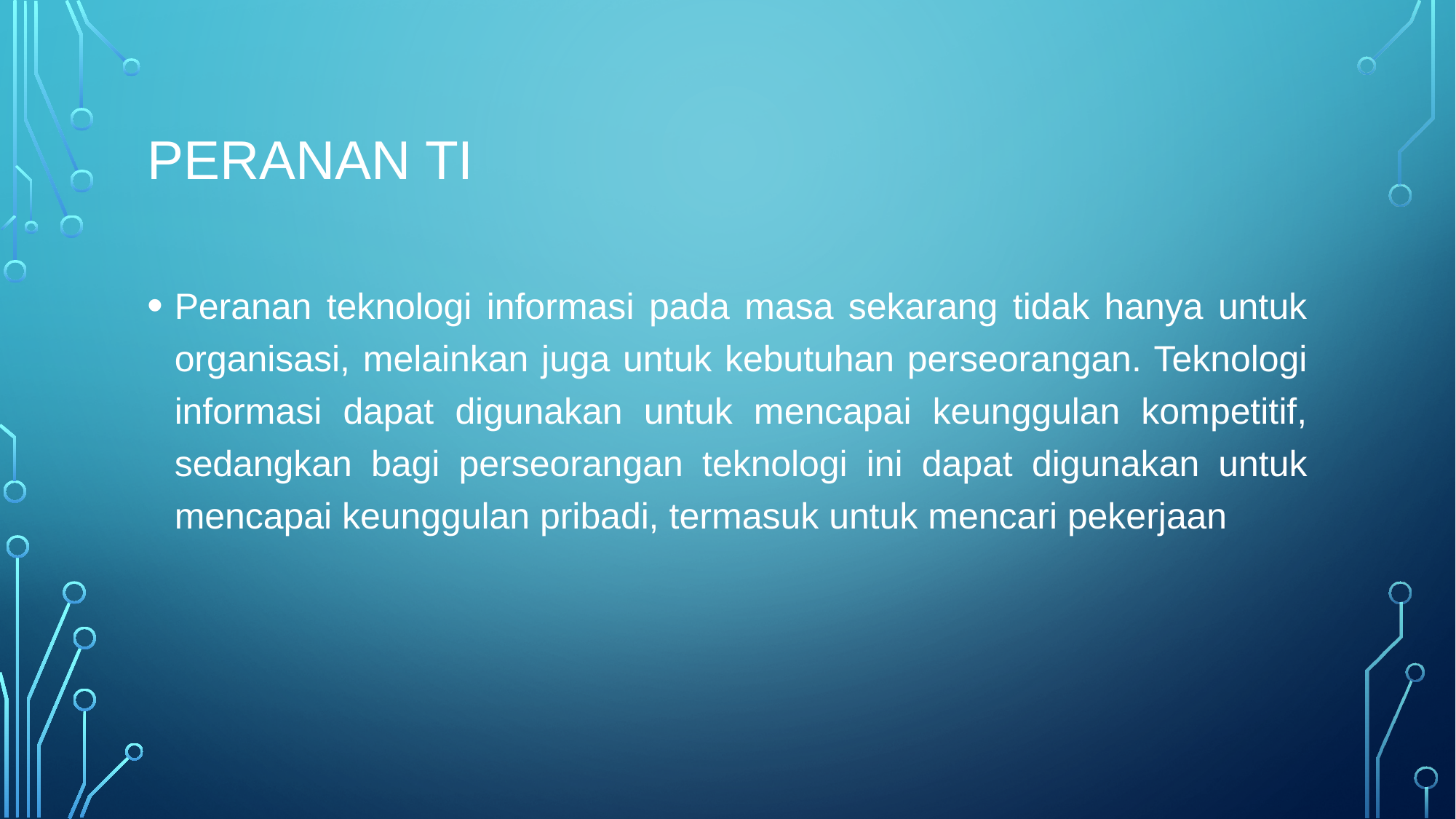

# Peranan ti
Peranan teknologi informasi pada masa sekarang tidak hanya untuk organisasi, melainkan juga untuk kebutuhan perseorangan. Teknologi informasi dapat digunakan untuk mencapai keunggulan kompetitif, sedangkan bagi perseorangan teknologi ini dapat digunakan untuk mencapai keunggulan pribadi, termasuk untuk mencari pekerjaan